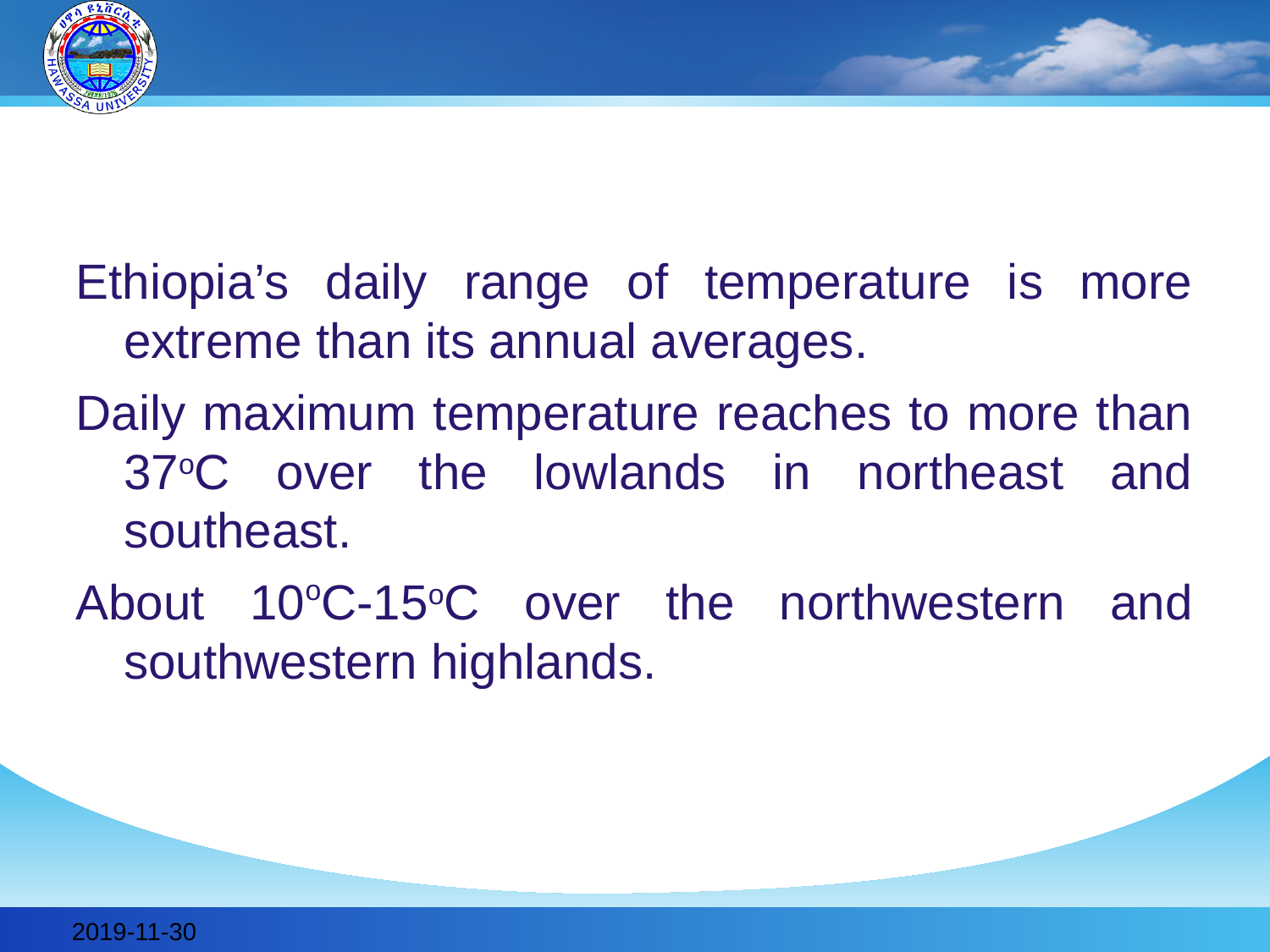

#
Ethiopia’s daily range of temperature is more extreme than its annual averages.
Daily maximum temperature reaches to more than 37oC over the lowlands in northeast and southeast.
About 10oC-15oC over the northwestern and southwestern highlands.

2019-11-30